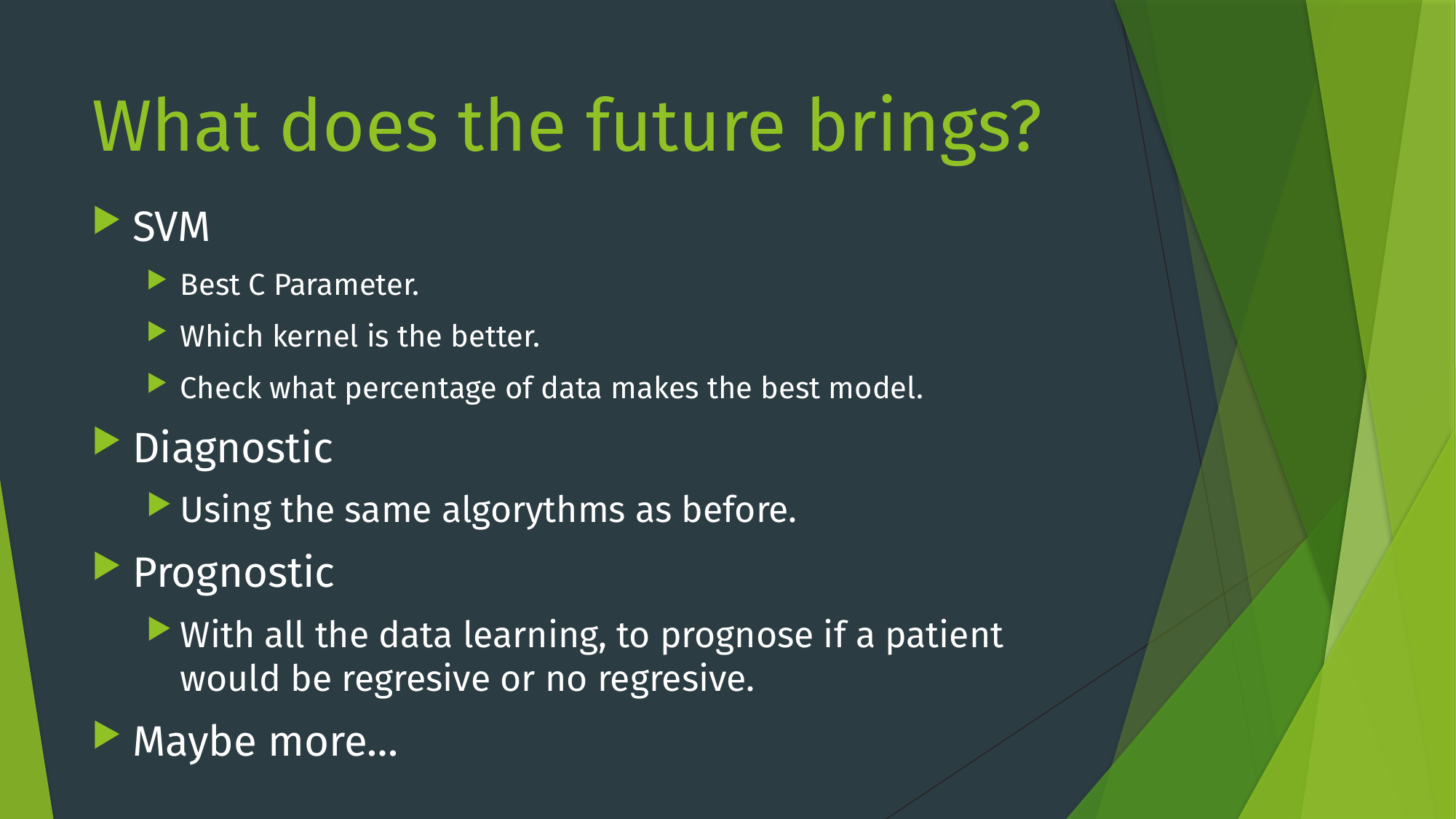

# What does the future brings?
SVM
Best C Parameter.
Which kernel is the better.
Check what percentage of data makes the best model.
Diagnostic
Using the same algorythms as before.
Prognostic
With all the data learning, to prognose if a patient would be regresive or no regresive.
Maybe more…